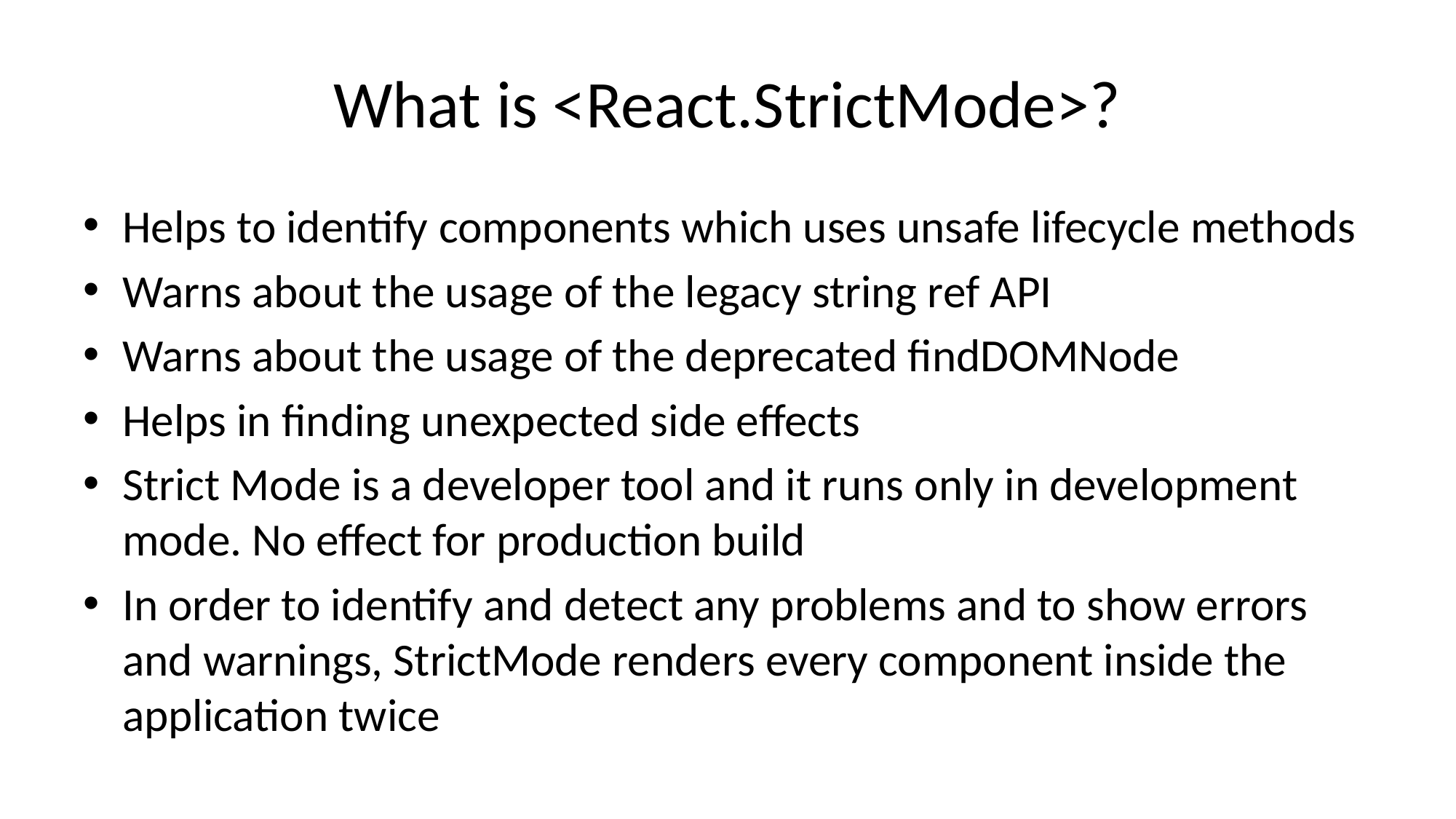

# What is <React.StrictMode>?
Helps to identify components which uses unsafe lifecycle methods
Warns about the usage of the legacy string ref API
Warns about the usage of the deprecated findDOMNode
Helps in finding unexpected side effects
Strict Mode is a developer tool and it runs only in development mode. No effect for production build
In order to identify and detect any problems and to show errors and warnings, StrictMode renders every component inside the application twice